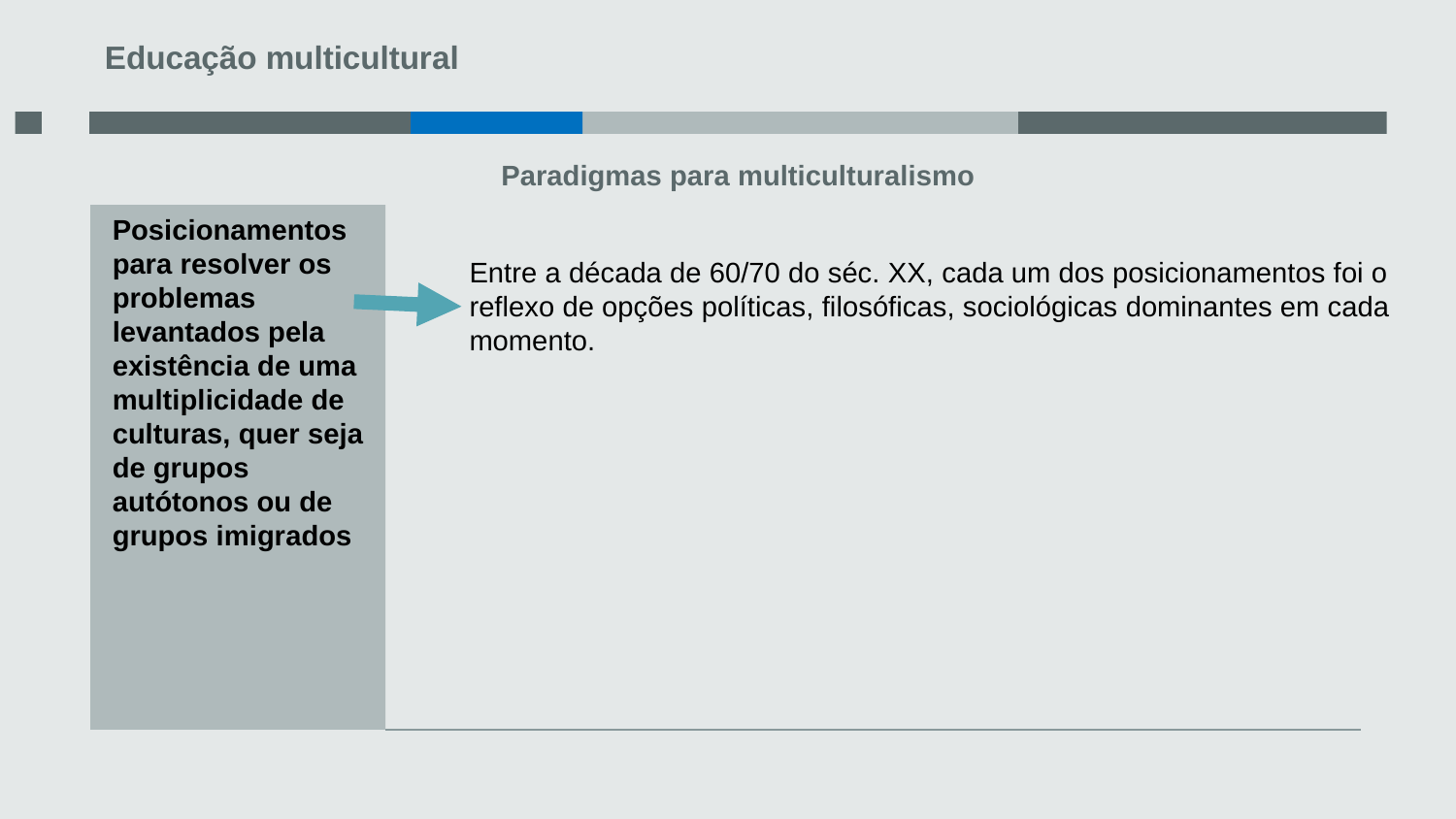

Educação multicultural
2
Paradigmas para multiculturalismo
Posicionamentos para resolver os problemas levantados pela existência de uma multiplicidade de culturas, quer seja de grupos autótonos ou de grupos imigrados
Entre a década de 60/70 do séc. XX, cada um dos posicionamentos foi o reflexo de opções políticas, filosóficas, sociológicas dominantes em cada momento.